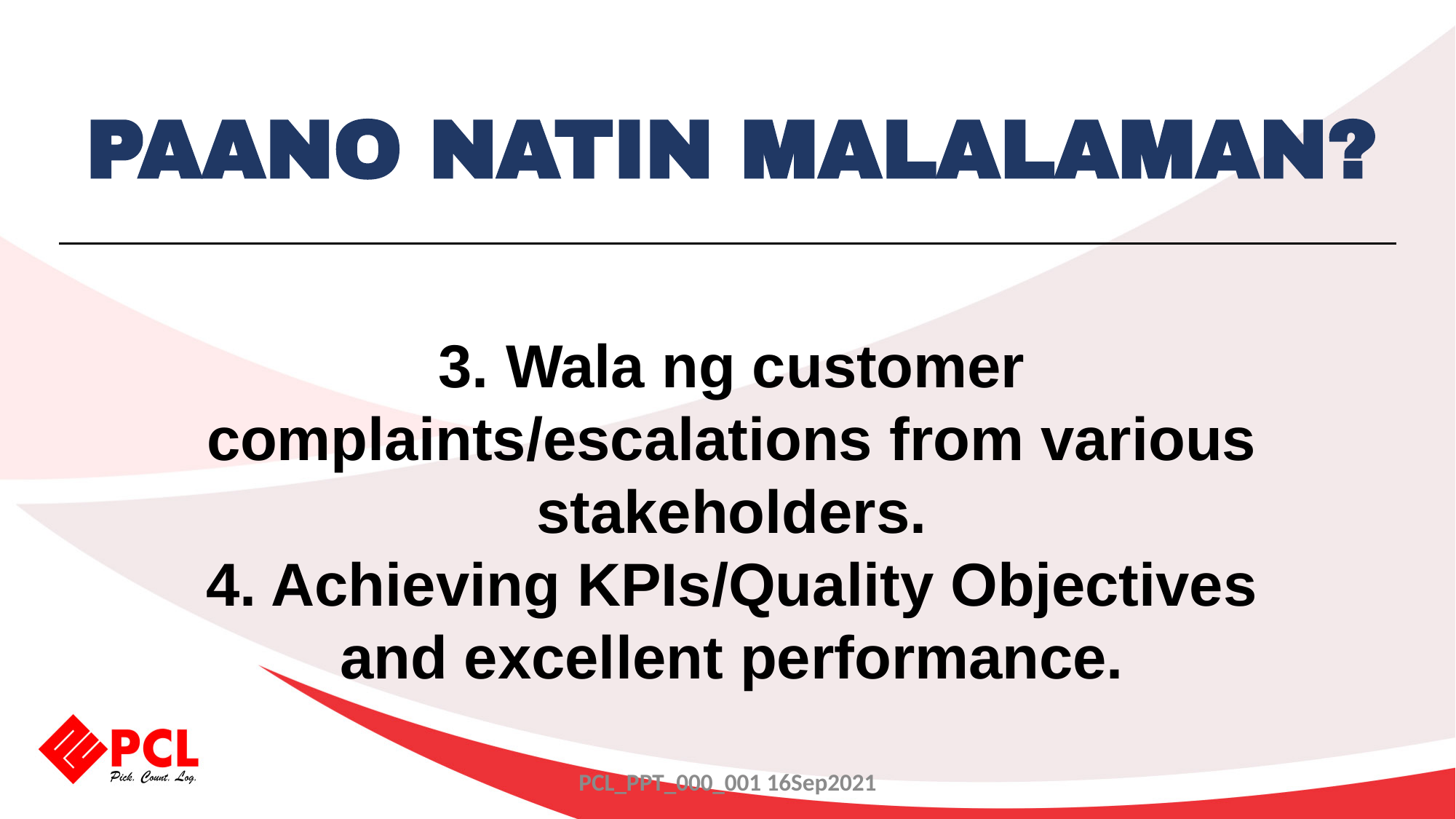

PAANO NATIN MALALAMAN?
3. Wala ng customer complaints/escalations from various stakeholders.
4. Achieving KPIs/Quality Objectives and excellent performance.
PCL_PPT_000_001 16Sep2021